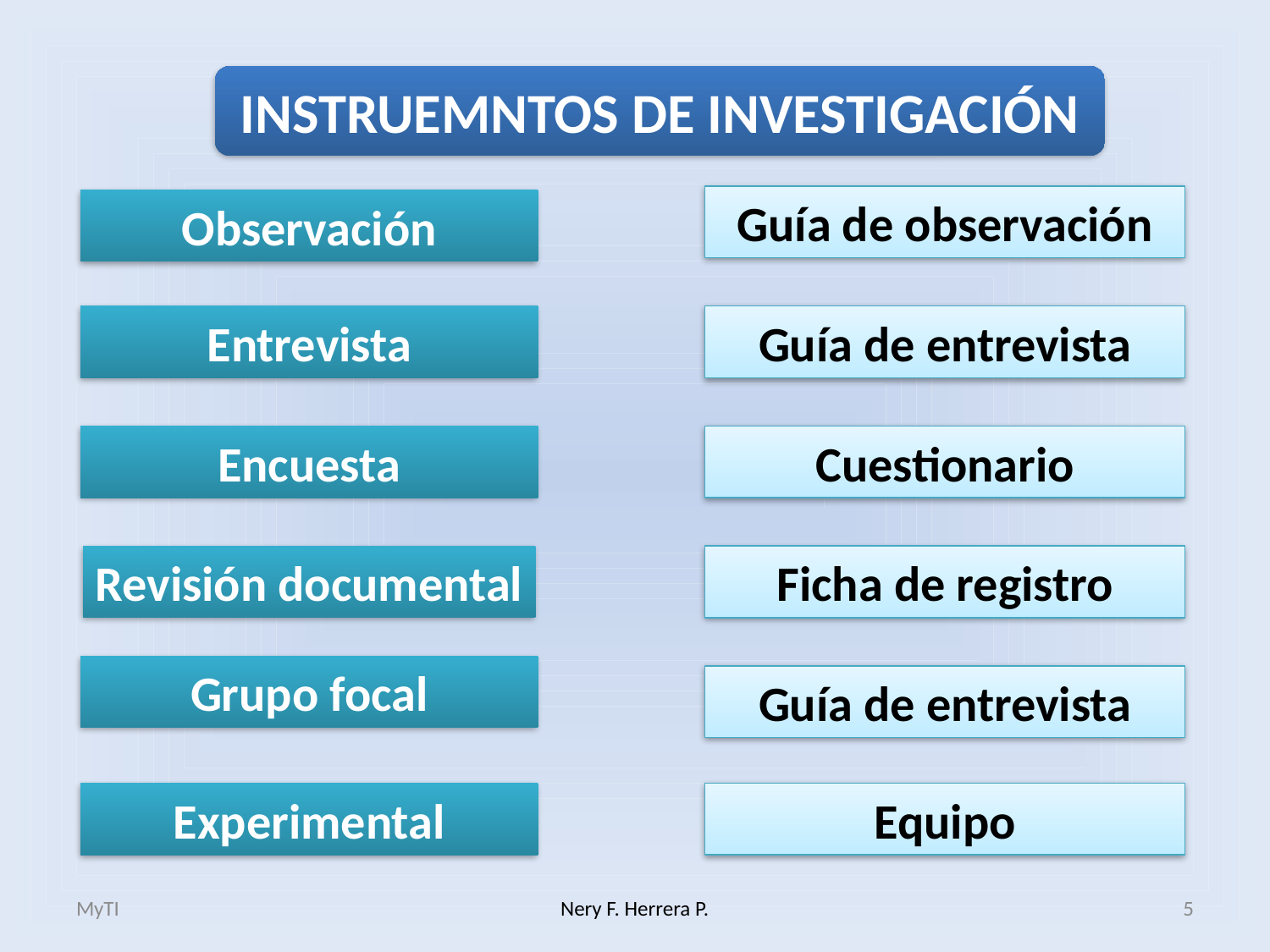

INSTRUEMNTOS DE INVESTIGACIÓN
Guía de observación
Observación
Entrevista
Guía de entrevista
Encuesta
Cuestionario
Revisión documental
Ficha de registro
Grupo focal
Guía de entrevista
Experimental
Equipo
MyTI
Nery F. Herrera P.
5